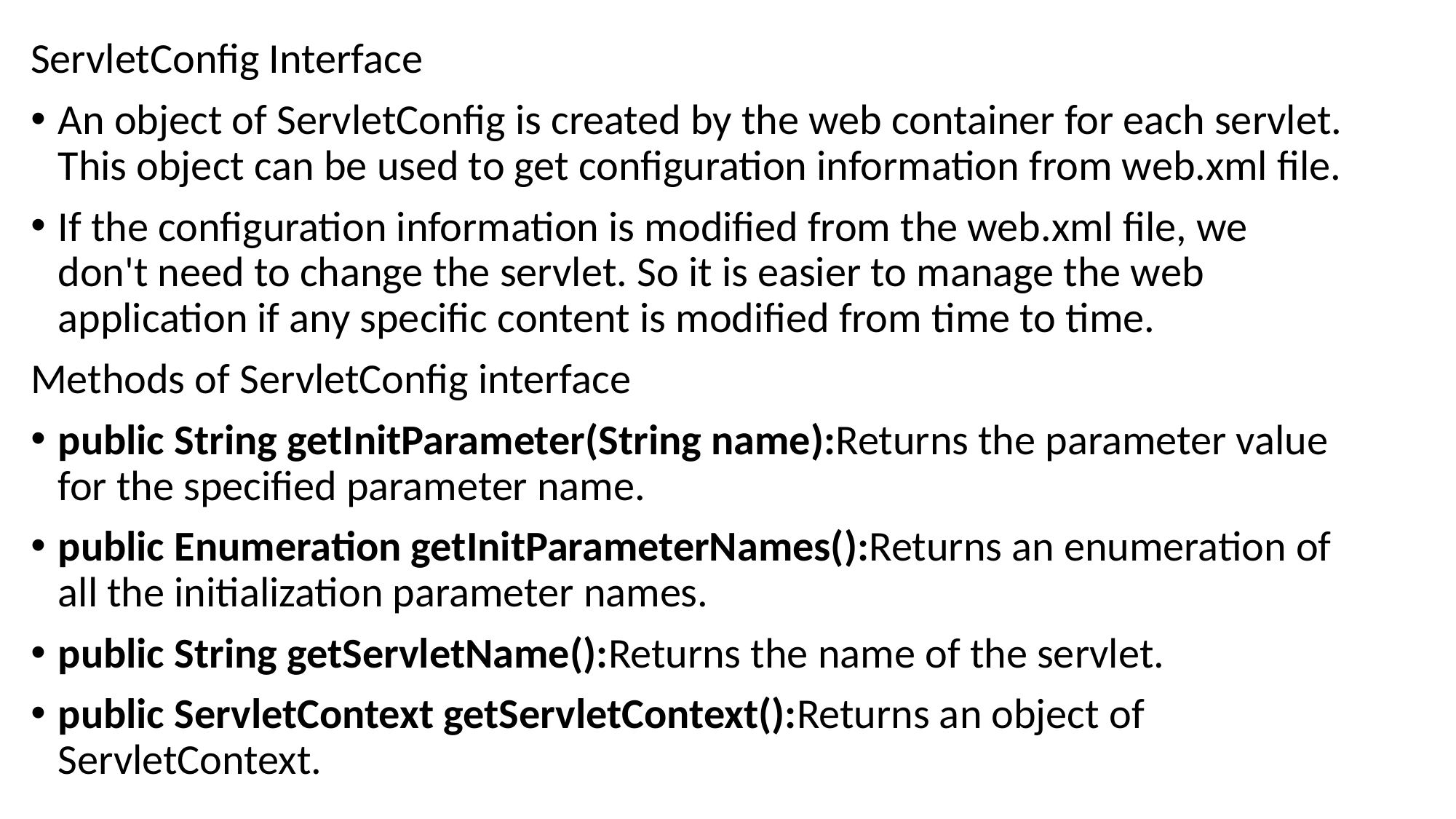

ServletConfig Interface
An object of ServletConfig is created by the web container for each servlet. This object can be used to get configuration information from web.xml file.
If the configuration information is modified from the web.xml file, we don't need to change the servlet. So it is easier to manage the web application if any specific content is modified from time to time.
Methods of ServletConfig interface
public String getInitParameter(String name):Returns the parameter value for the specified parameter name.
public Enumeration getInitParameterNames():Returns an enumeration of all the initialization parameter names.
public String getServletName():Returns the name of the servlet.
public ServletContext getServletContext():Returns an object of ServletContext.